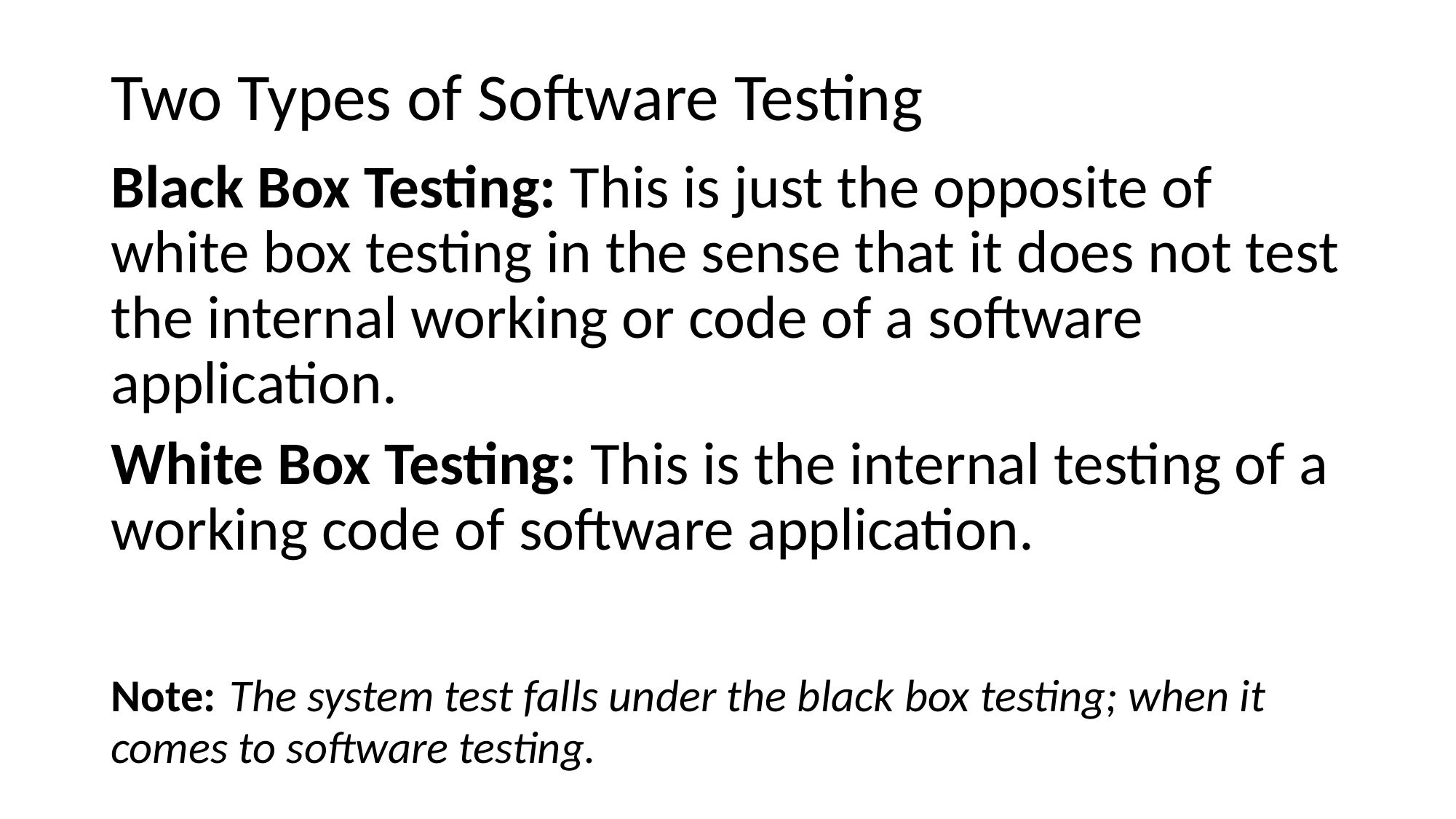

# Two Types of Software Testing
Black Box Testing: This is just the opposite of white box testing in the sense that it does not test the internal working or code of a software application.
White Box Testing: This is the internal testing of a working code of software application.

Note: The system test falls under the black box testing; when it comes to software testing.